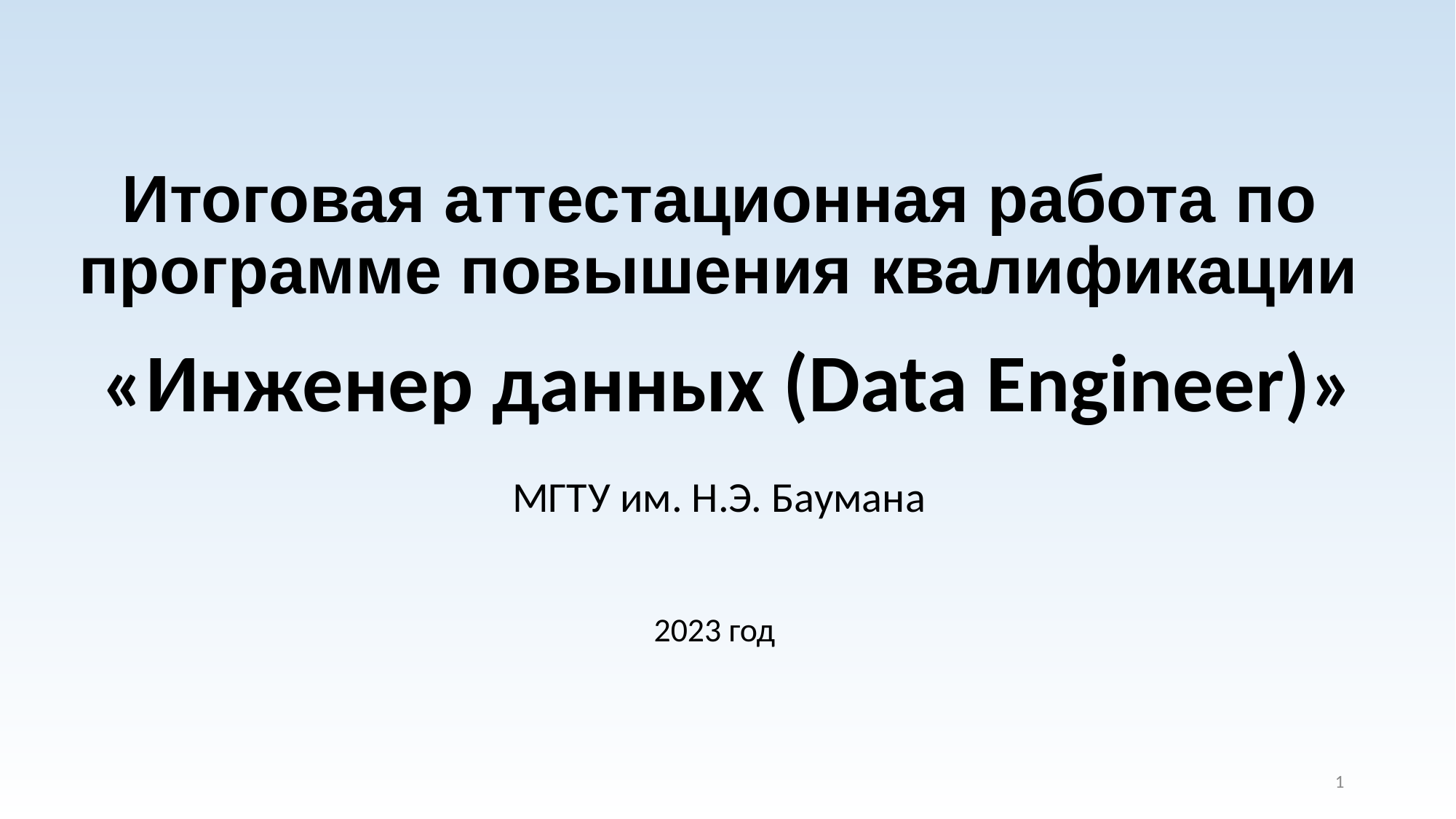

# Итоговая аттестационная работа по программе повышения квалификации «Инженер данных (Data Engineer)» МГТУ им. Н.Э. Баумана 2023 год
1